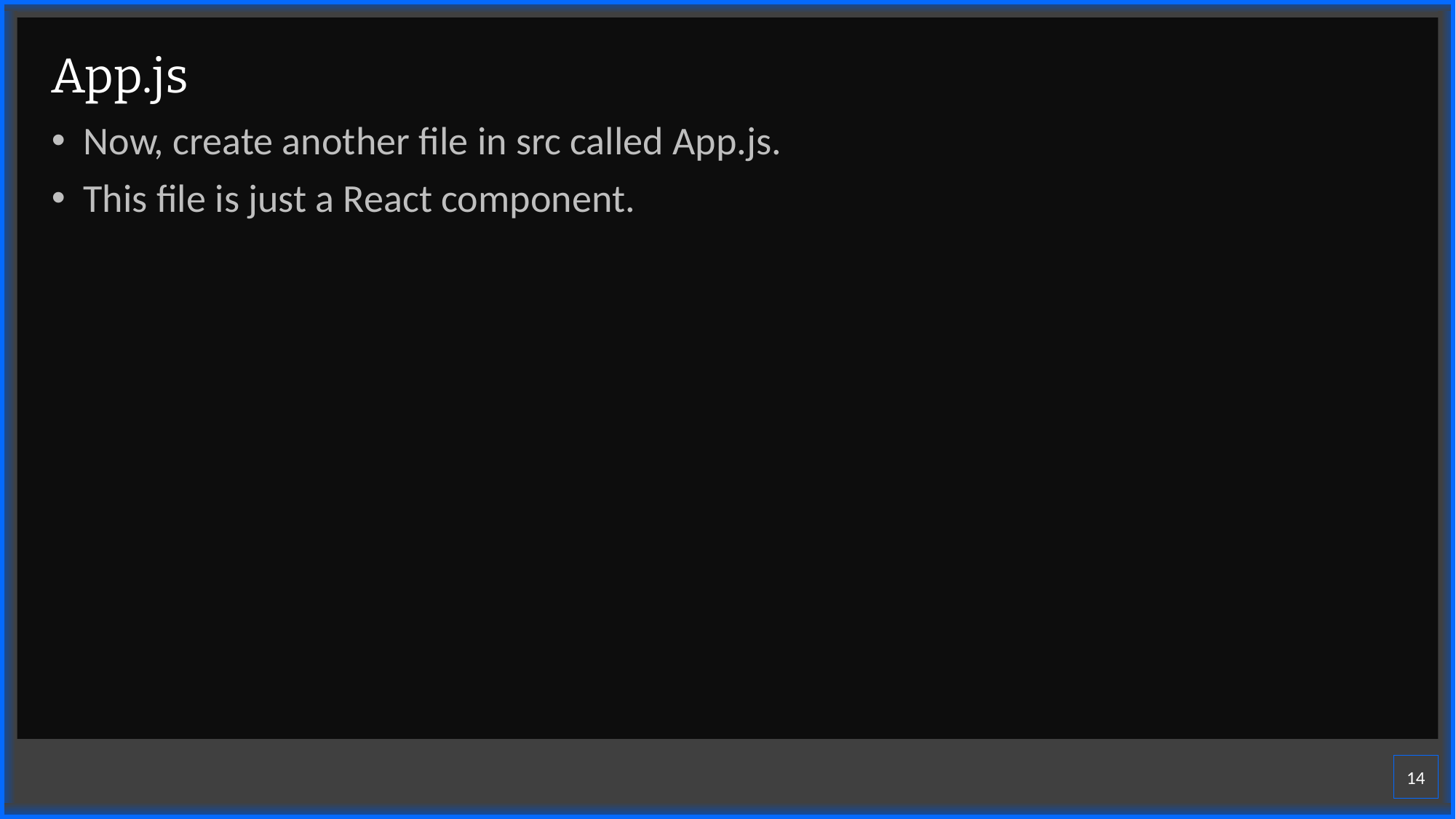

# App.js
Now, create another file in src called App.js.
This file is just a React component.
14